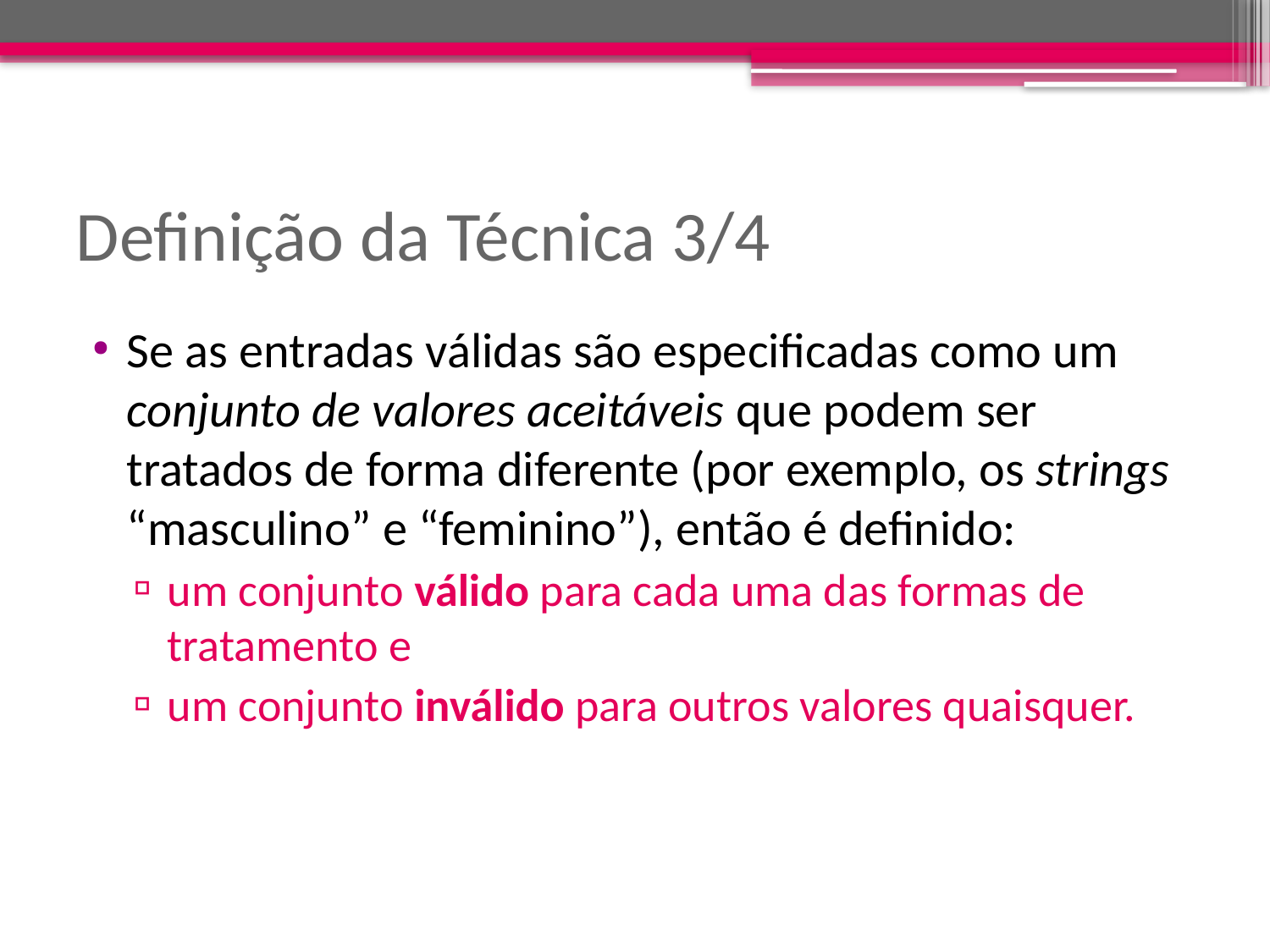

# Definição da Técnica 3/4
Se as entradas válidas são especificadas como um conjunto de valores aceitáveis que podem ser tratados de forma diferente (por exemplo, os strings “masculino” e “feminino”), então é definido:
um conjunto válido para cada uma das formas de tratamento e
um conjunto inválido para outros valores quaisquer.